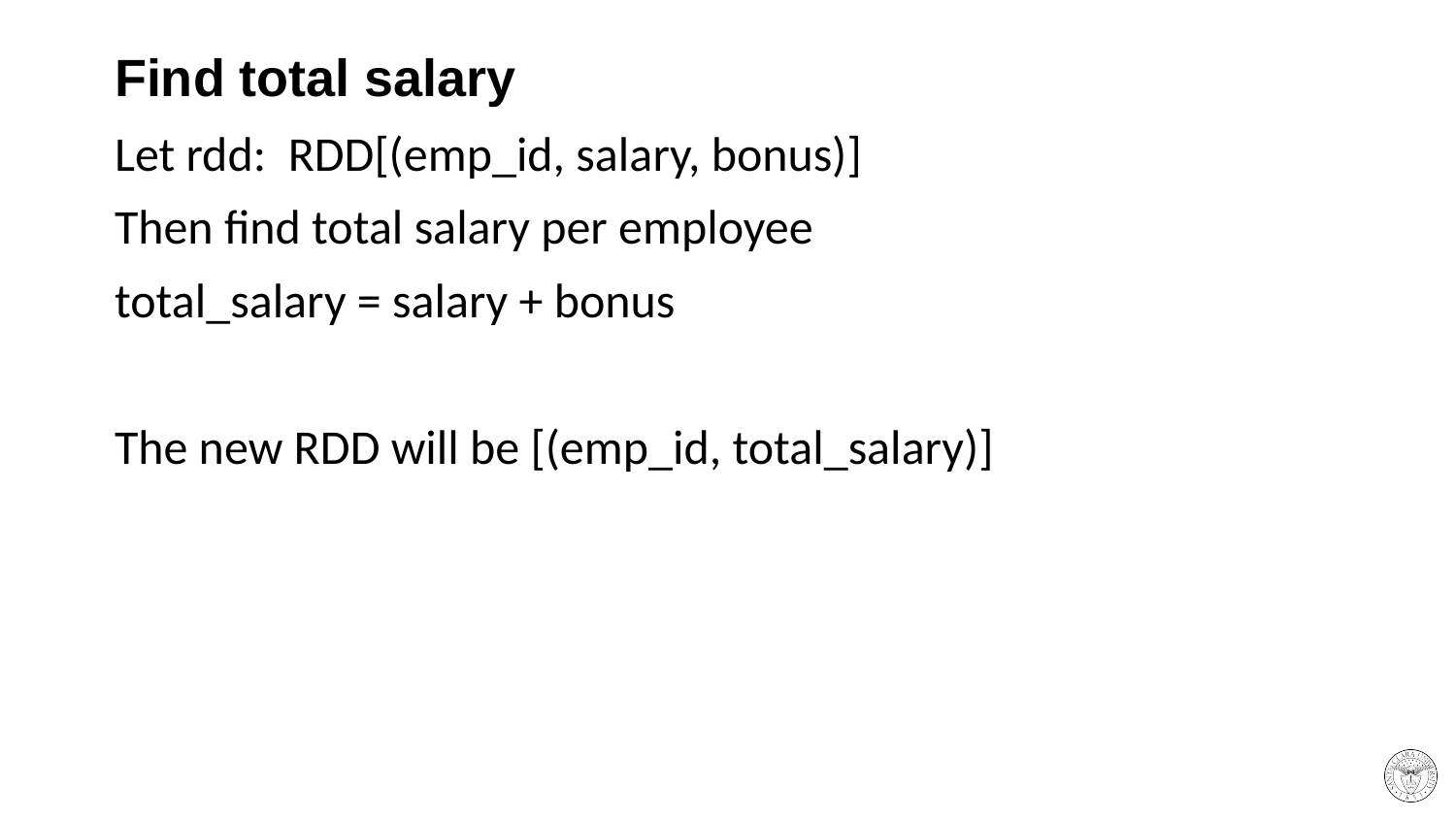

# Find total salary
Let rdd:  RDD[(emp_id, salary, bonus)]
Then find total salary per employee
total_salary = salary + bonus

The new RDD will be [(emp_id, total_salary)]